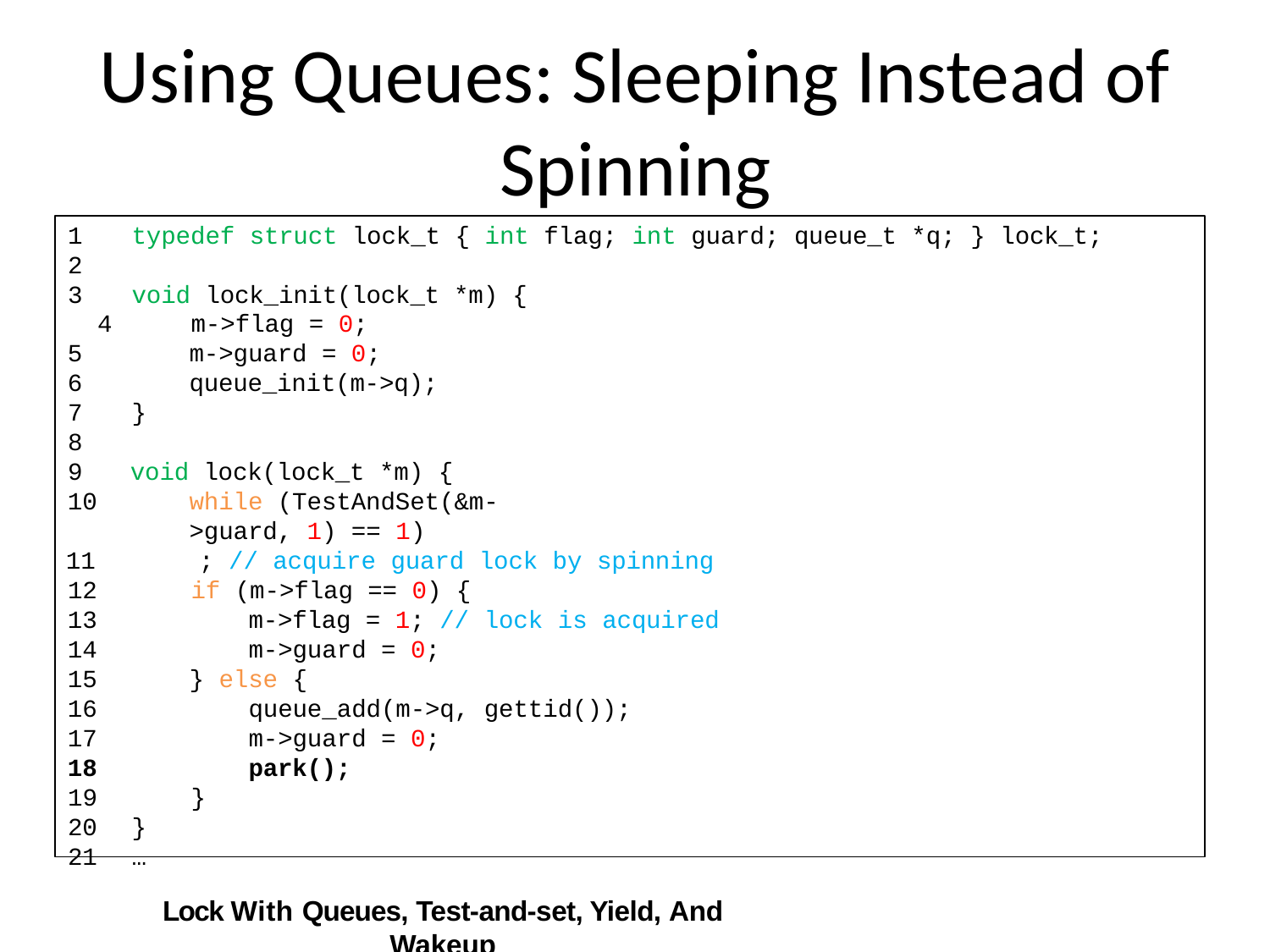

# Using Queues: Sleeping Instead of Spinning

1	typedef struct lock_t { int flag; int guard; queue_t *q; } lock_t;
2
3	void lock_init(lock_t *m) {   4		m->flag = 0;
m->guard = 0;
queue_init(m->q);
7	}
8
void lock(lock_t *m) {
while (TestAndSet(&m->guard, 1) == 1)
       ; // acquire guard lock by spinning  12	if (m->flag == 0) {
m->flag = 1; // lock is acquired
m->guard = 0;
} else {
queue_add(m->q, gettid());
m->guard = 0;
park();
19	}
20	}
21	…
Lock With Queues, Test-and-set, Yield, And Wakeup